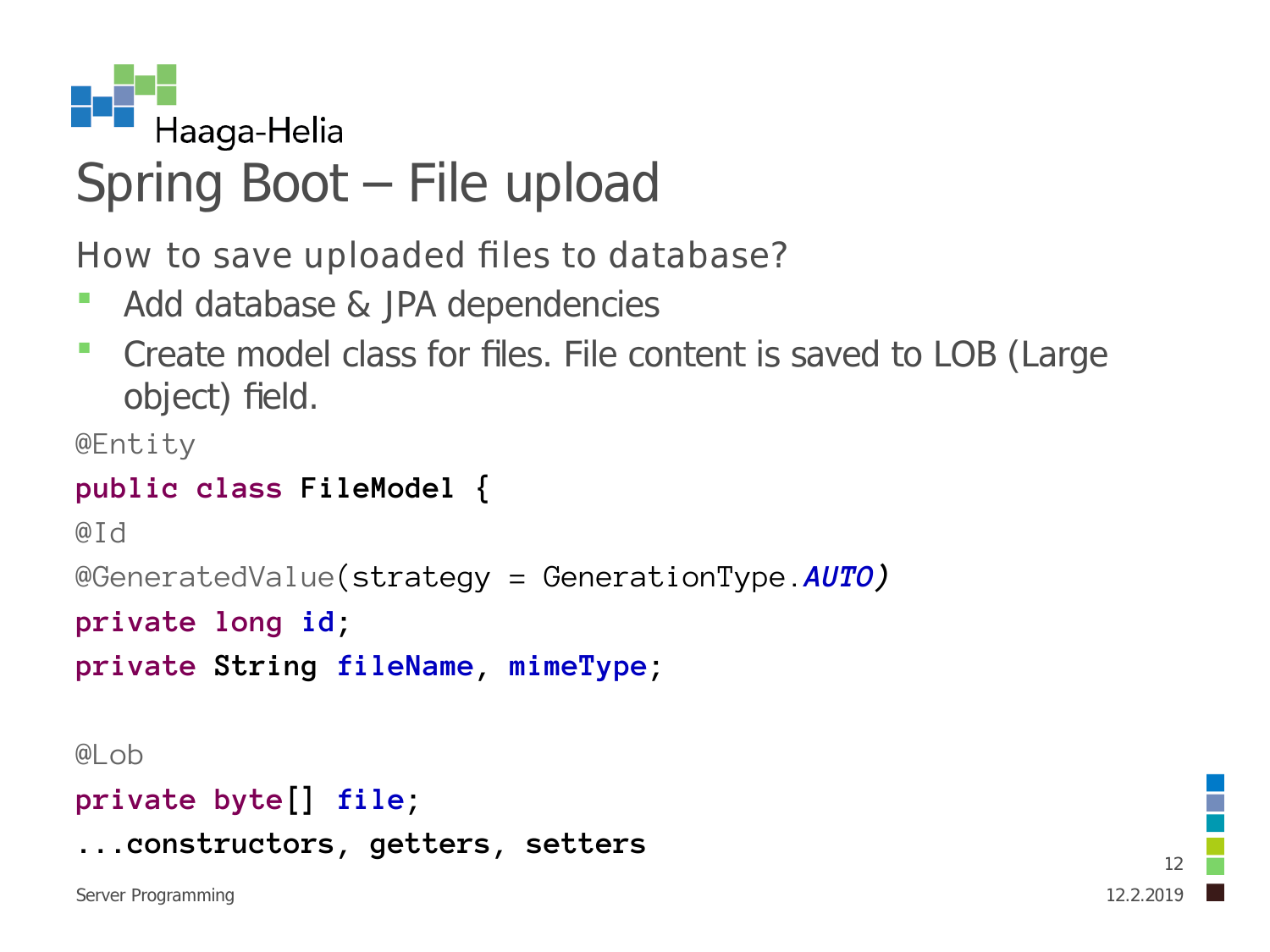

# Spring Boot – File upload
How to save uploaded files to database?
Add database & JPA dependencies
Create model class for files. File content is saved to LOB (Large object) field.
@Entity
public class FileModel {
@Id
@GeneratedValue(strategy = GenerationType.AUTO)
private long id;
private String fileName, mimeType;

@Lob
private byte[] file;
...constructors, getters, setters

12
Server Programming
12.2.2019